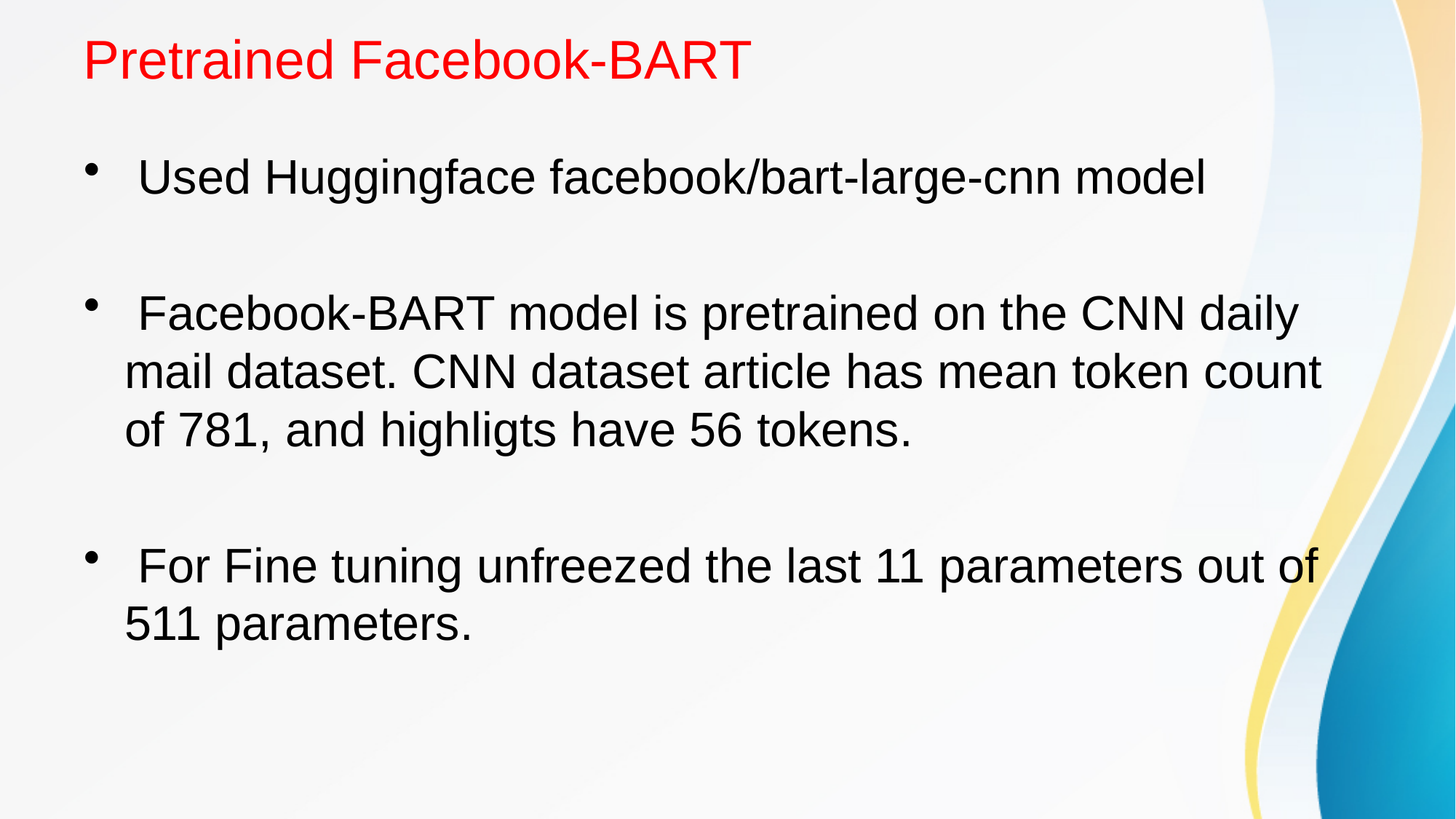

# Pretrained Facebook-BART
 Used Huggingface facebook/bart-large-cnn model

 Facebook-BART model is pretrained on the CNN daily mail dataset. CNN dataset article has mean token count of 781, and highligts have 56 tokens.

 For Fine tuning unfreezed the last 11 parameters out of 511 parameters.